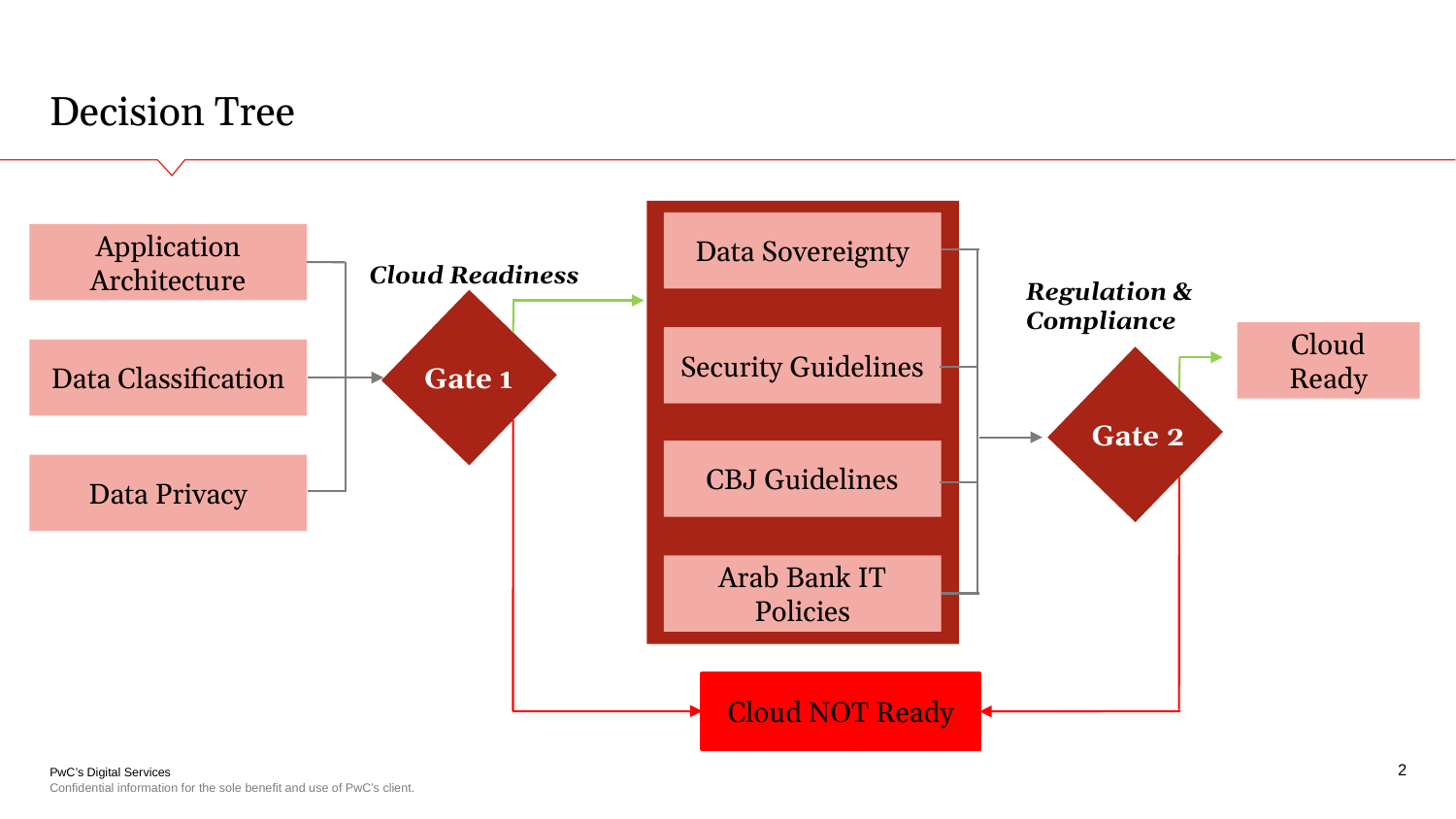

# Decision Tree

Data Sovereignty
Application Architecture

Gate 1
Cloud Ready
Security Guidelines
Data Classification

Gate 2
CBJ Guidelines
Data Privacy
Arab Bank IT Policies
Cloud NOT Ready
Cloud Readiness
Regulation &
Compliance
2
Confidential information for the sole benefit and use of PwC’s client.